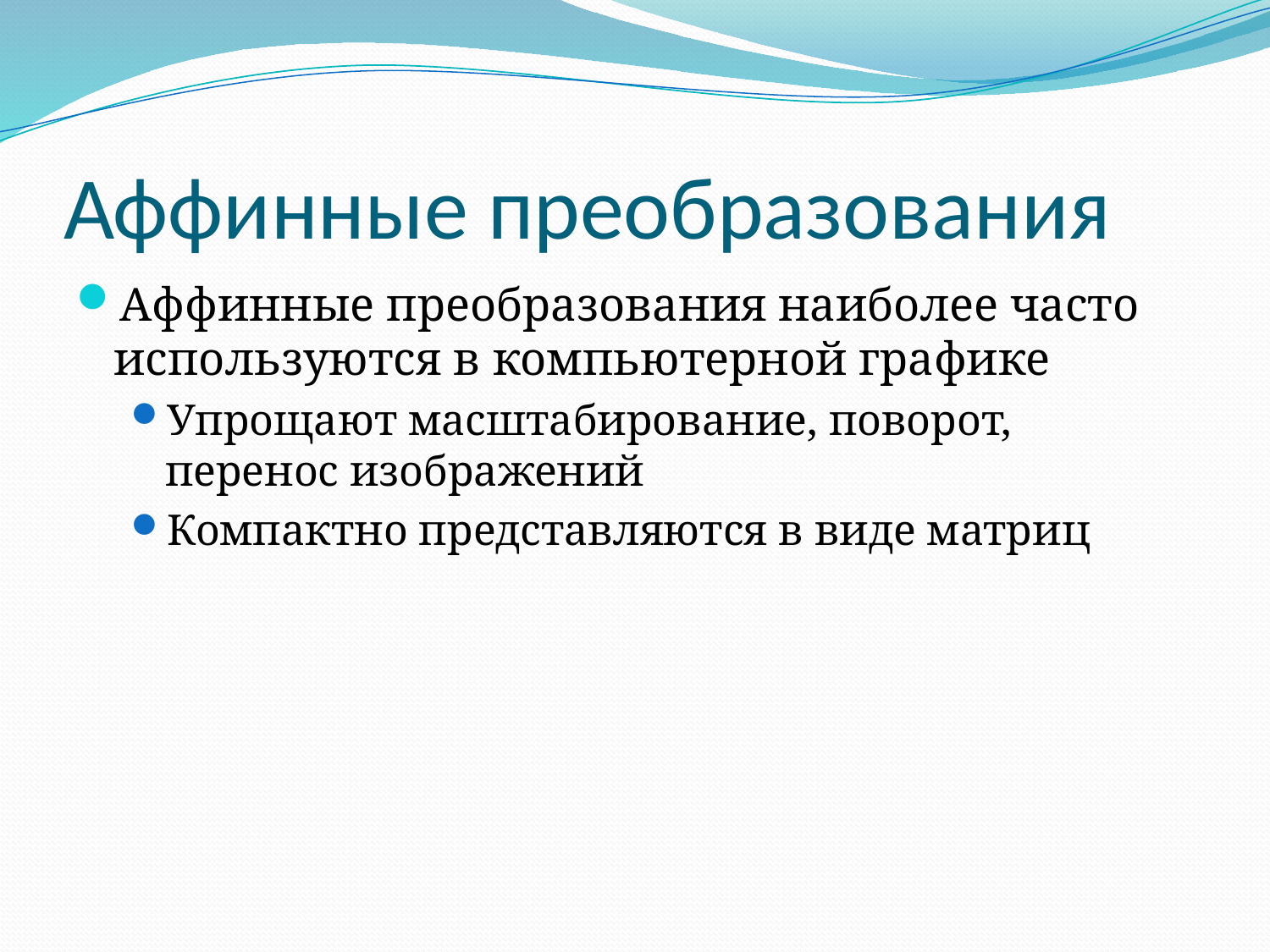

# Аффинные преобразования
Аффинные преобразования наиболее часто используются в компьютерной графике
Упрощают масштабирование, поворот, перенос изображений
Компактно представляются в виде матриц